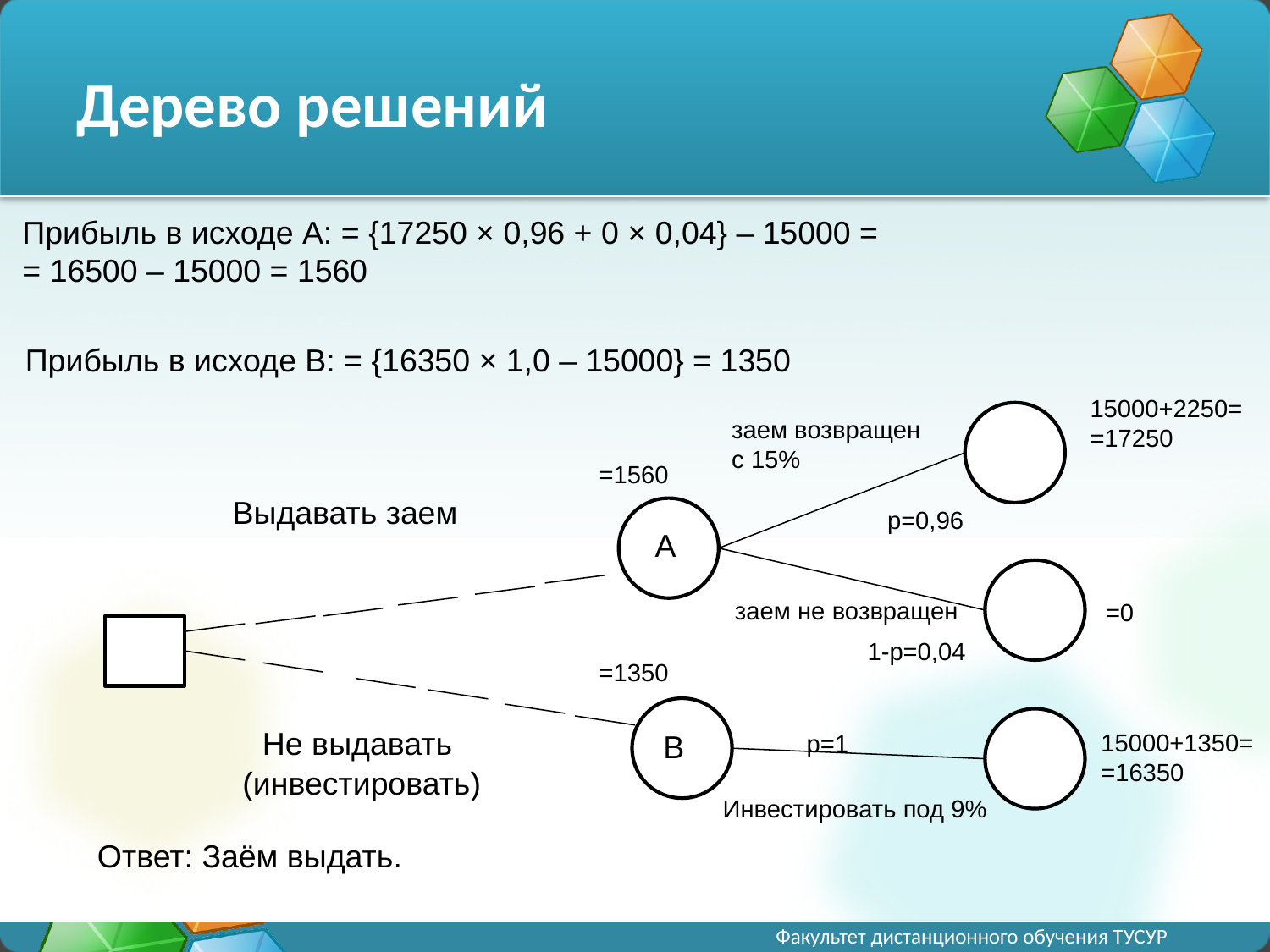

# Дерево решений
Прибыль в исходе А: = {17250 × 0,96 + 0 × 0,04} – 15000 =
= 16500 – 15000 = 1560
Прибыль в исходе В: = {16350 × 1,0 – 15000} = 1350
15000+2250=
=17250

заем возвращен
с 15%
=1560
Выдавать заем

p=0,96
А

заем не возвращен
=0

1-p=0,04
=1350

Не выдавать
(инвестировать)
В
15000+1350=
=16350
p=1
Инвестировать под 9%
Ответ: Заём выдать.